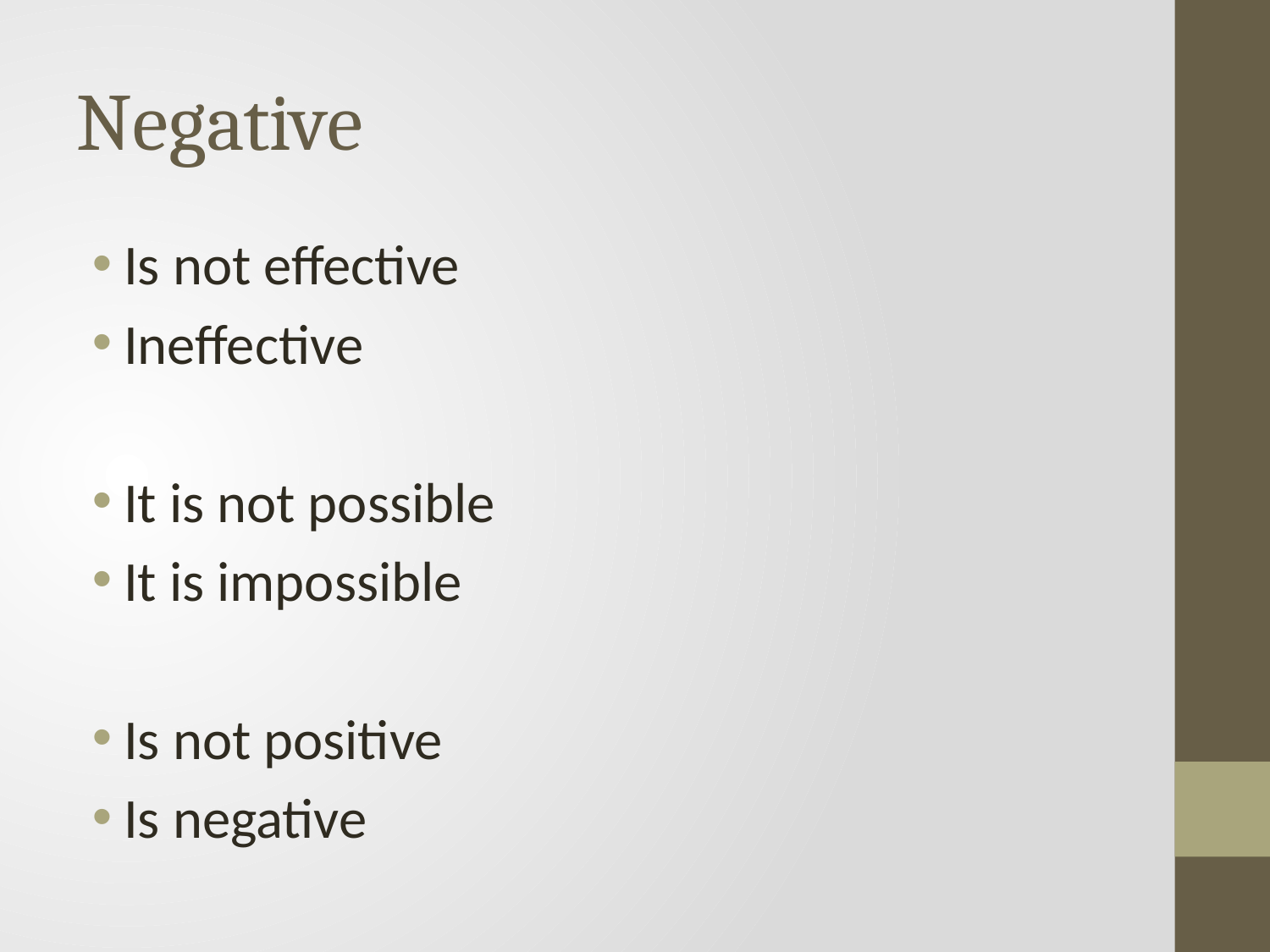

# Negative
Is not effective
Ineffective

It is not possible
It is impossible

Is not positive
Is negative